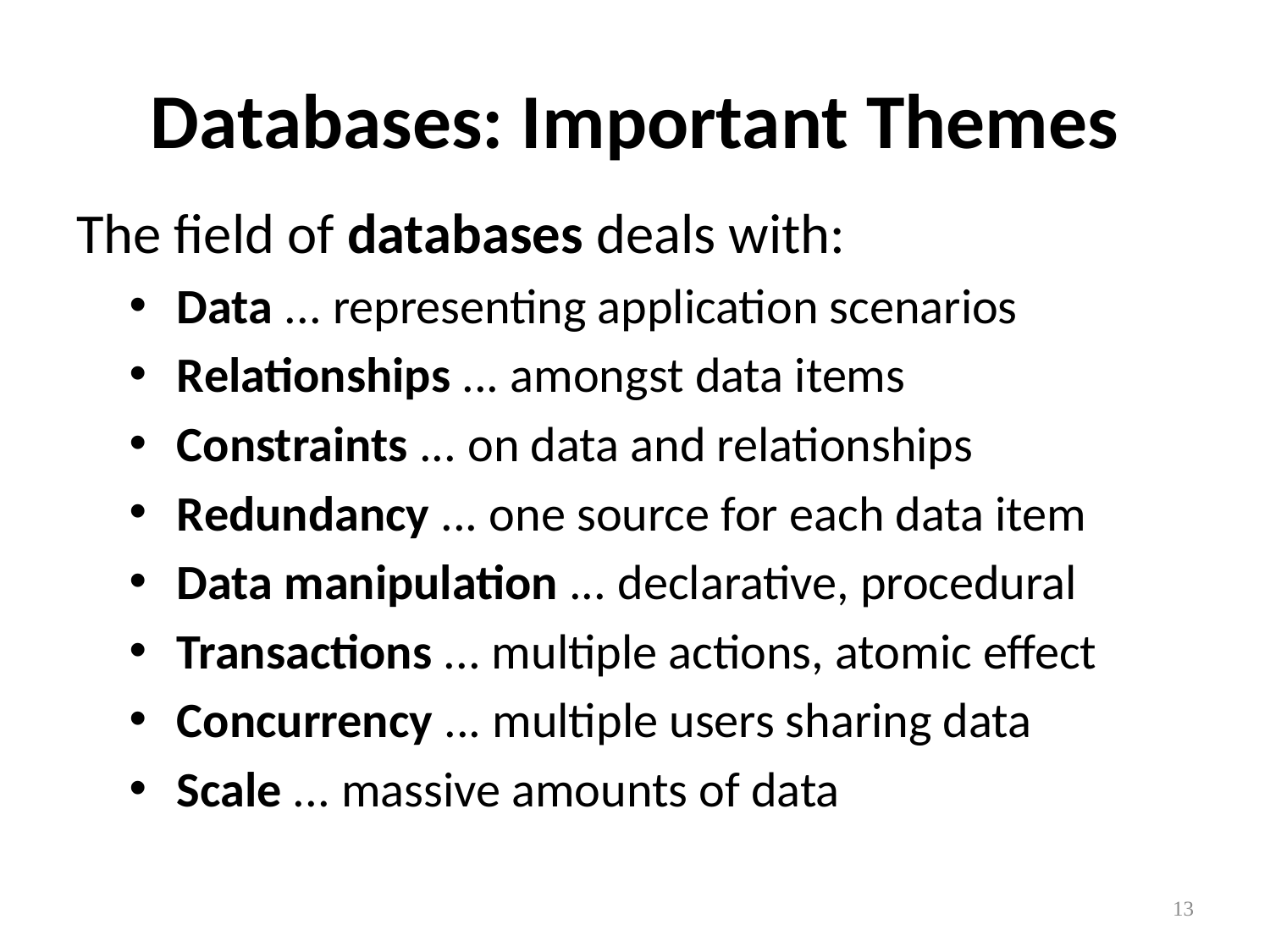

# Databases: Important Themes
The field of databases deals with:
Data ... representing application scenarios
Relationships ... amongst data items
Constraints ... on data and relationships
Redundancy ... one source for each data item
Data manipulation ... declarative, procedural
Transactions ... multiple actions, atomic effect
Concurrency ... multiple users sharing data
Scale ... massive amounts of data
13